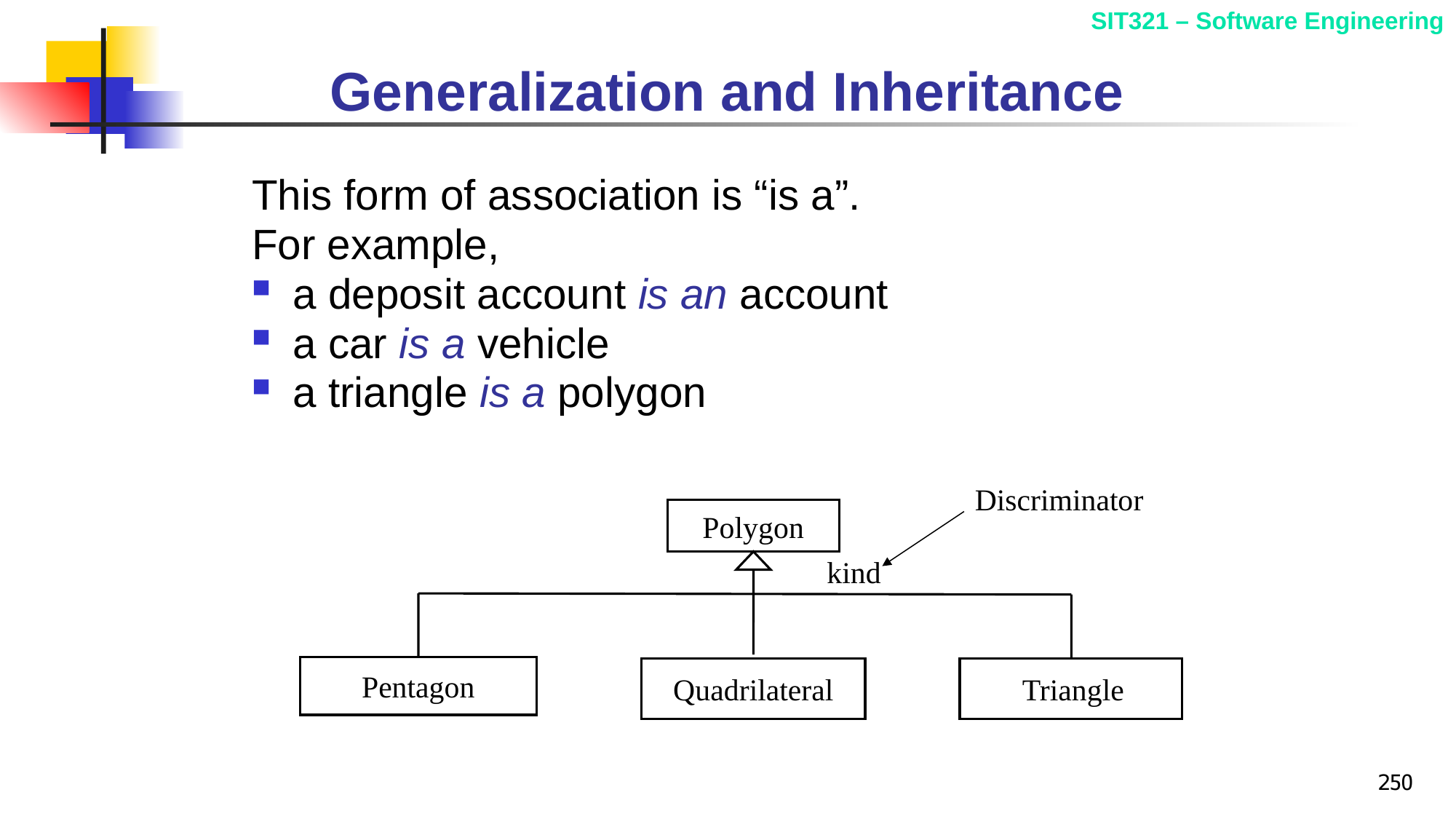

# Generalization and Inheritance
This form of association is “is a”.
For example,
a deposit account is an account
a car is a vehicle
a triangle is a polygon
Discriminator

Polygon

kind

Pentagon

Quadrilateral

Triangle
250